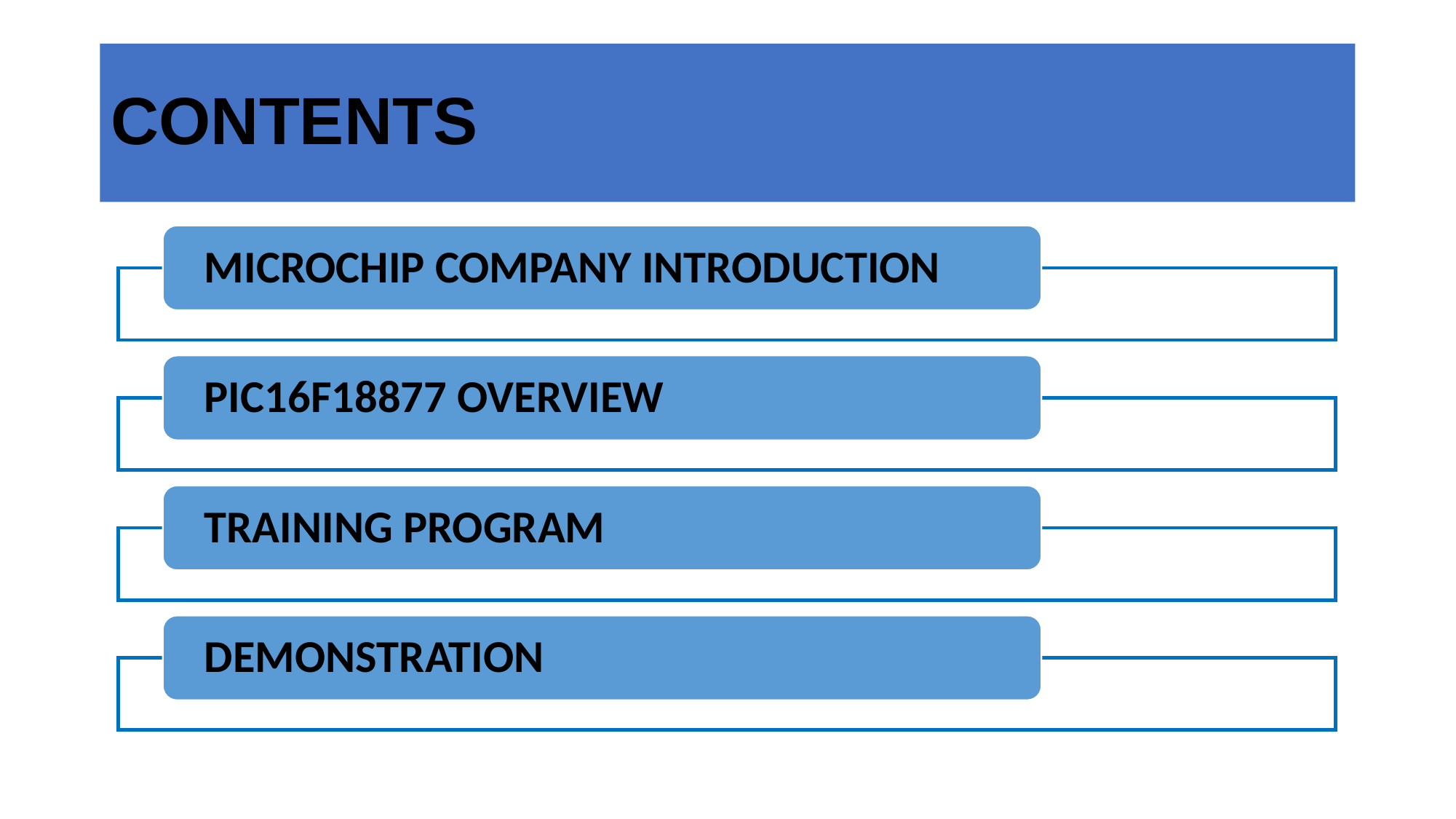

# CONTENTS

MICROCHIP COMPANY INTRODUCTION
PIC16F18877 OVERVIEW
TRAINING PROGRAM
DEMONSTRATION